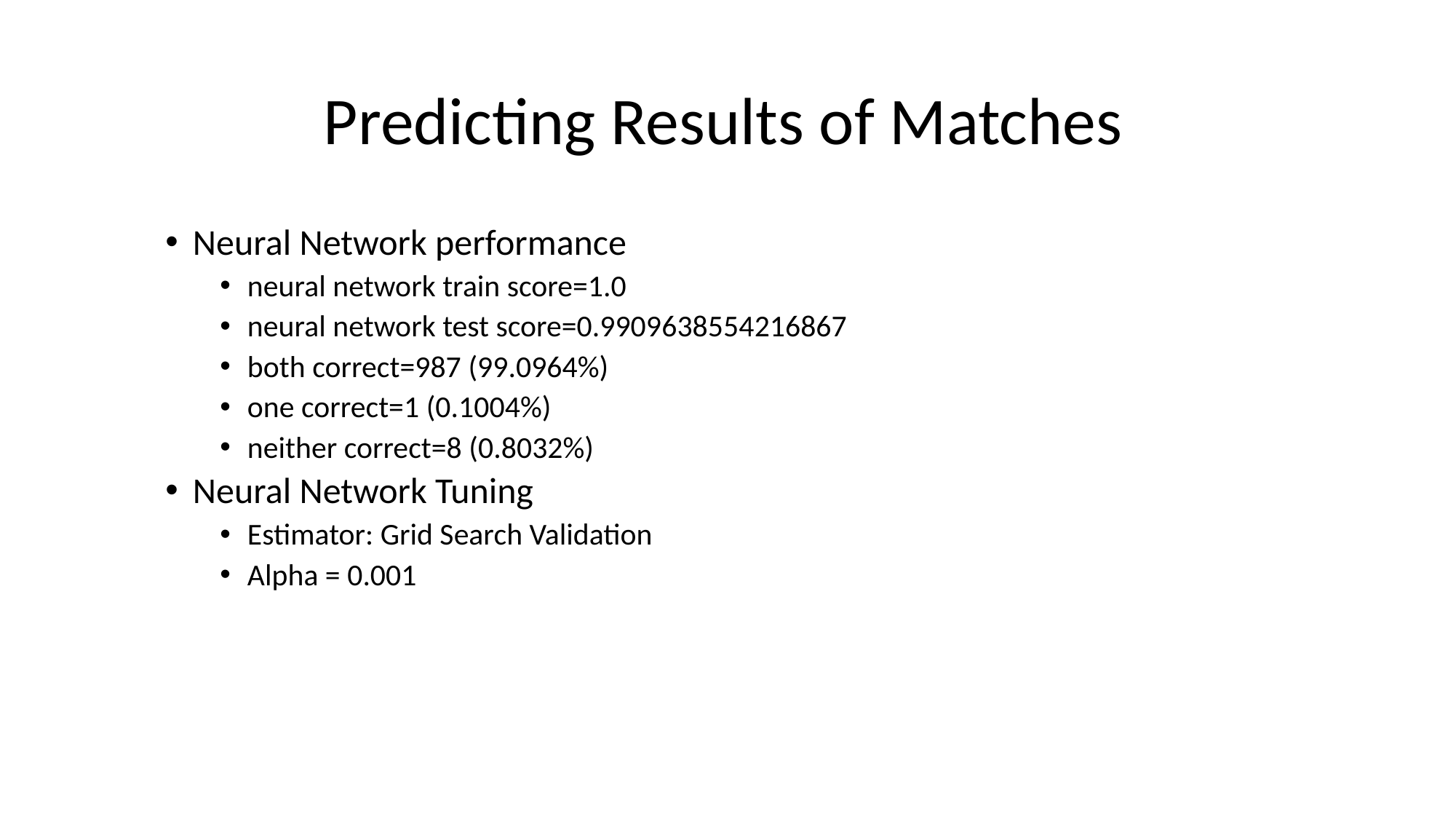

# Predicting Results of Matches
Neural Network performance
neural network train score=1.0
neural network test score=0.9909638554216867
both correct=987 (99.0964%)
one correct=1 (0.1004%)
neither correct=8 (0.8032%)
Neural Network Tuning
Estimator: Grid Search Validation
Alpha = 0.001